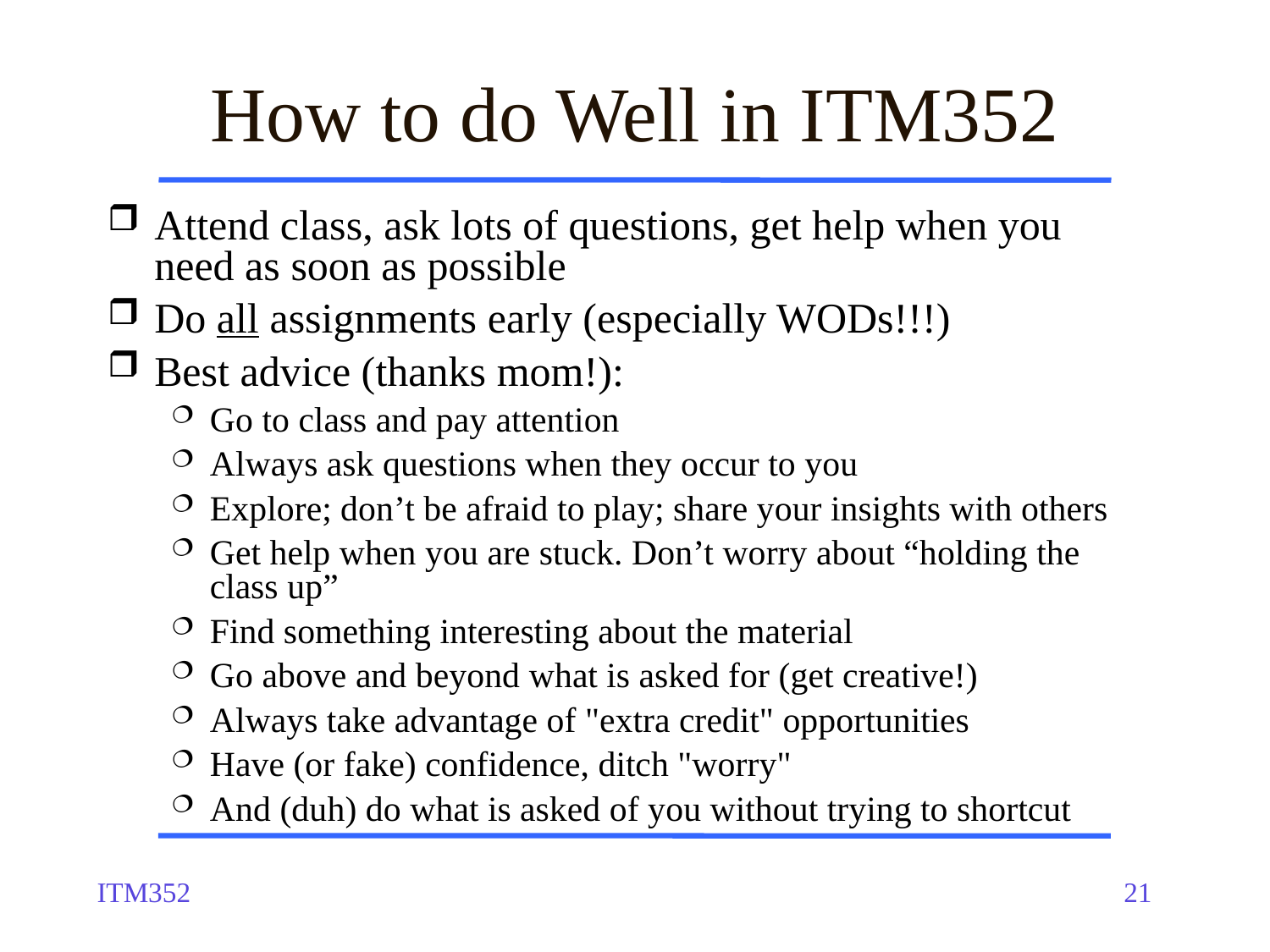

How to do Well in ITM352
Attend class, ask lots of questions, get help when you need as soon as possible
Do all assignments early (especially WODs!!!)
Best advice (thanks mom!):
Go to class and pay attention
Always ask questions when they occur to you
Explore; don’t be afraid to play; share your insights with others
Get help when you are stuck. Don’t worry about “holding the class up”
Find something interesting about the material
Go above and beyond what is asked for (get creative!)
Always take advantage of "extra credit" opportunities
Have (or fake) confidence, ditch "worry"
And (duh) do what is asked of you without trying to shortcut